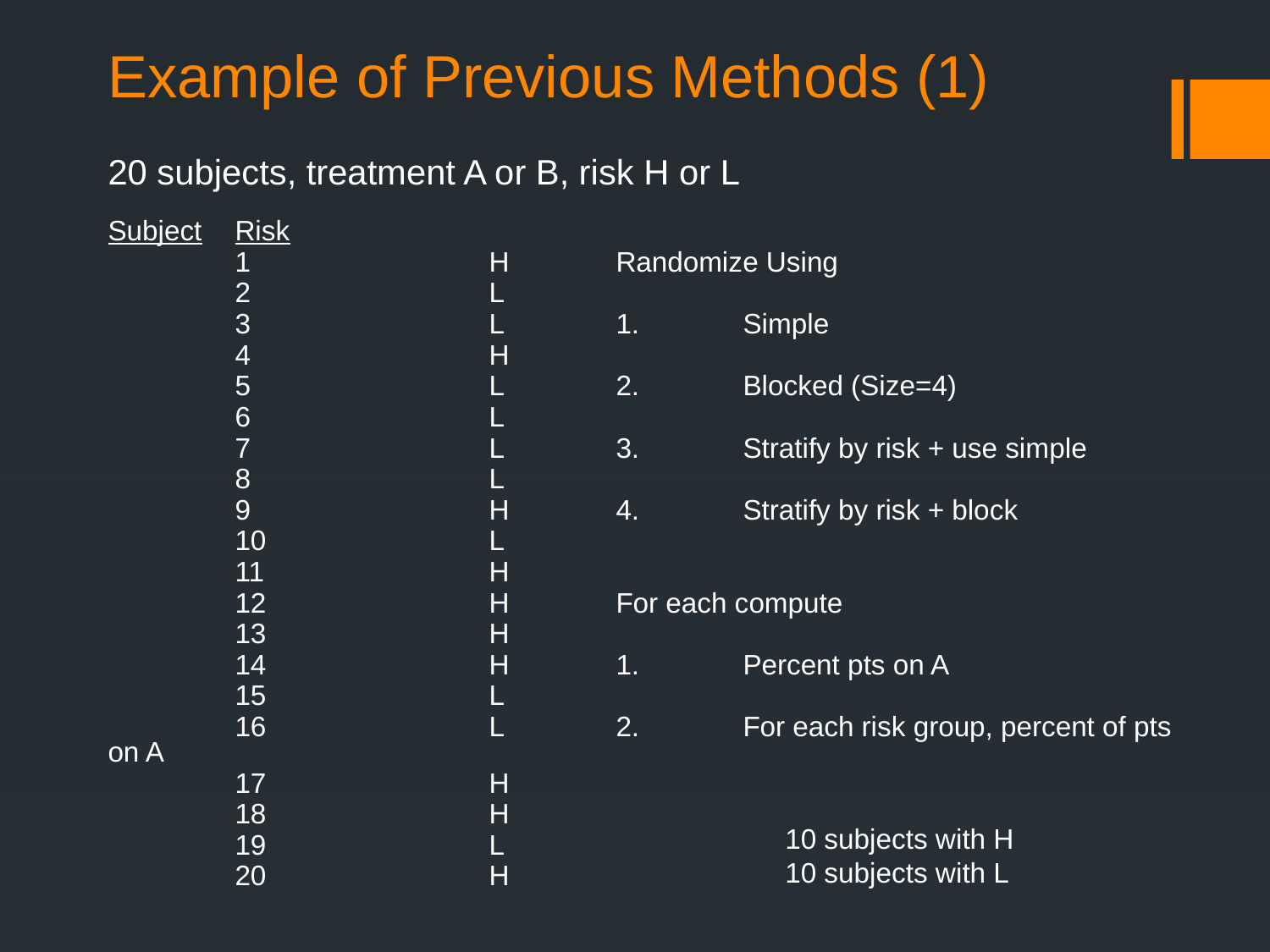

# Example of Previous Methods (1)
20 subjects, treatment A or B, risk H or L

Subject	Risk
	1		H	Randomize Using
	2		L
	3		L	1.	Simple
	4		H
	5		L	2.	Blocked (Size=4)
	6		L
	7		L	3.	Stratify by risk + use simple
	8		L
	9		H	4.	Stratify by risk + block
	10		L
	11		H
	12		H	For each compute
	13		H
	14		H	1.	Percent pts on A
	15		L
	16		L	2.	For each risk group, percent of pts on A
	17		H
	18		H
	19		L
	20		H
10 subjects with H
10 subjects with L